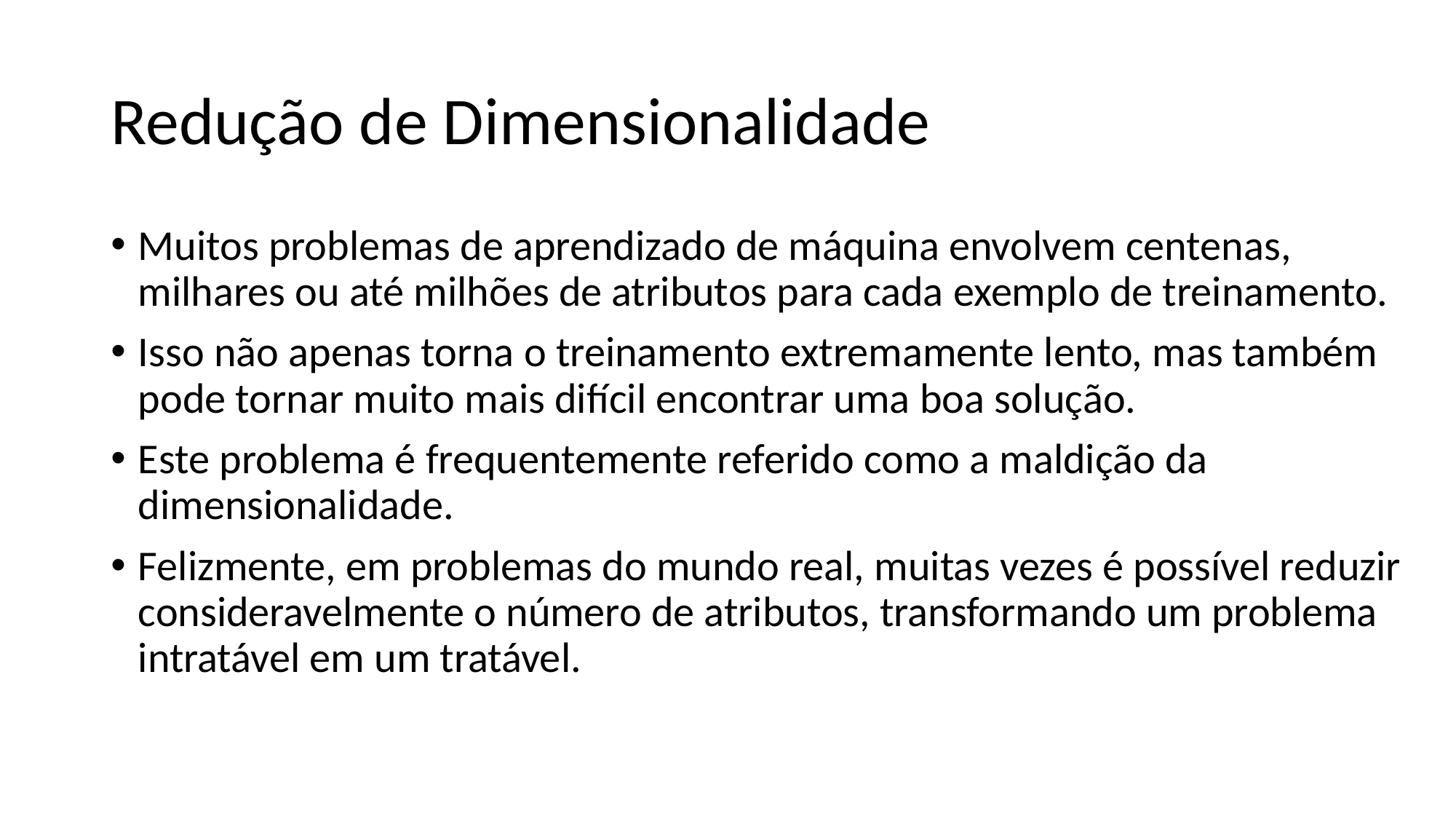

# Redução de Dimensionalidade
Muitos problemas de aprendizado de máquina envolvem centenas, milhares ou até milhões de atributos para cada exemplo de treinamento.
Isso não apenas torna o treinamento extremamente lento, mas também pode tornar muito mais difícil encontrar uma boa solução.
Este problema é frequentemente referido como a maldição da dimensionalidade.
Felizmente, em problemas do mundo real, muitas vezes é possível reduzir consideravelmente o número de atributos, transformando um problema intratável em um tratável.